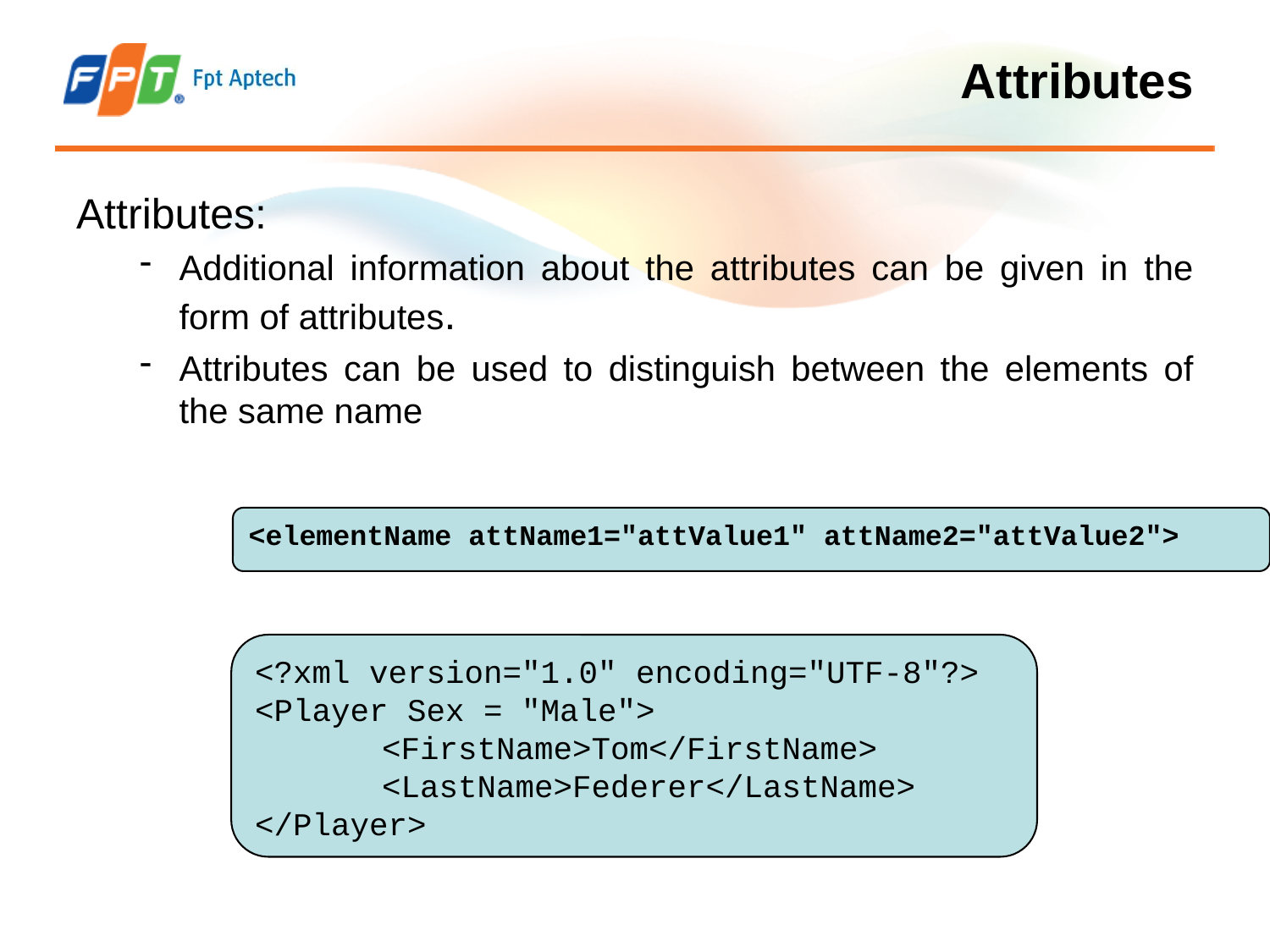

# Attributes
Attributes:
Additional information about the attributes can be given in the form of attributes.
Attributes can be used to distinguish between the elements of the same name

<elementName attName1="attValue1" attName2="attValue2">
<?xml version="1.0" encoding="UTF-8"?>
<Player Sex = "Male">
	<FirstName>Tom</FirstName>
	<LastName>Federer</LastName>
</Player>